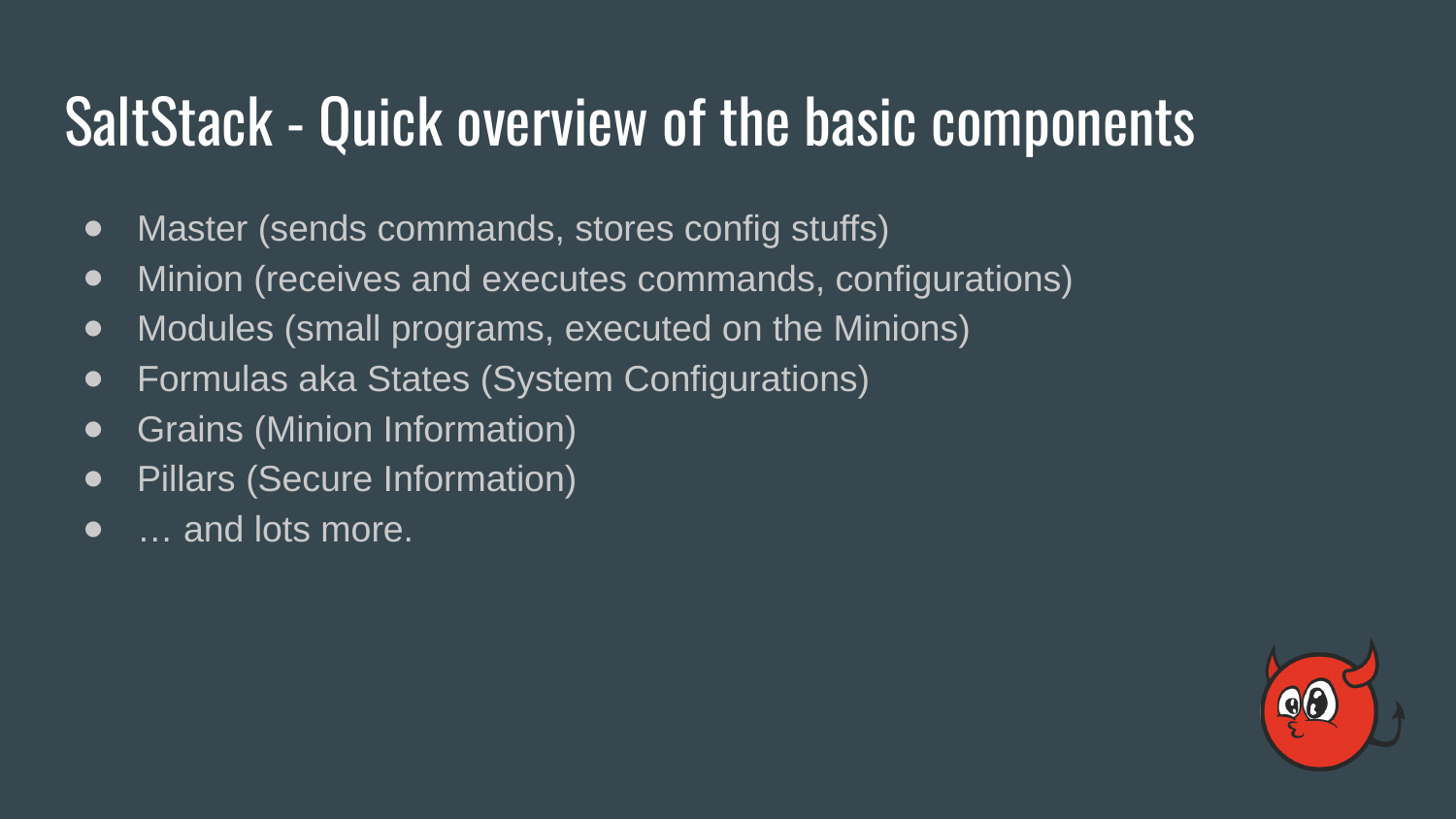

# SaltStack - Quick overview of the basic components
Master (sends commands, stores config stuffs)
Minion (receives and executes commands, configurations)
Modules (small programs, executed on the Minions)
Formulas aka States (System Configurations)
Grains (Minion Information)
Pillars (Secure Information)
… and lots more.